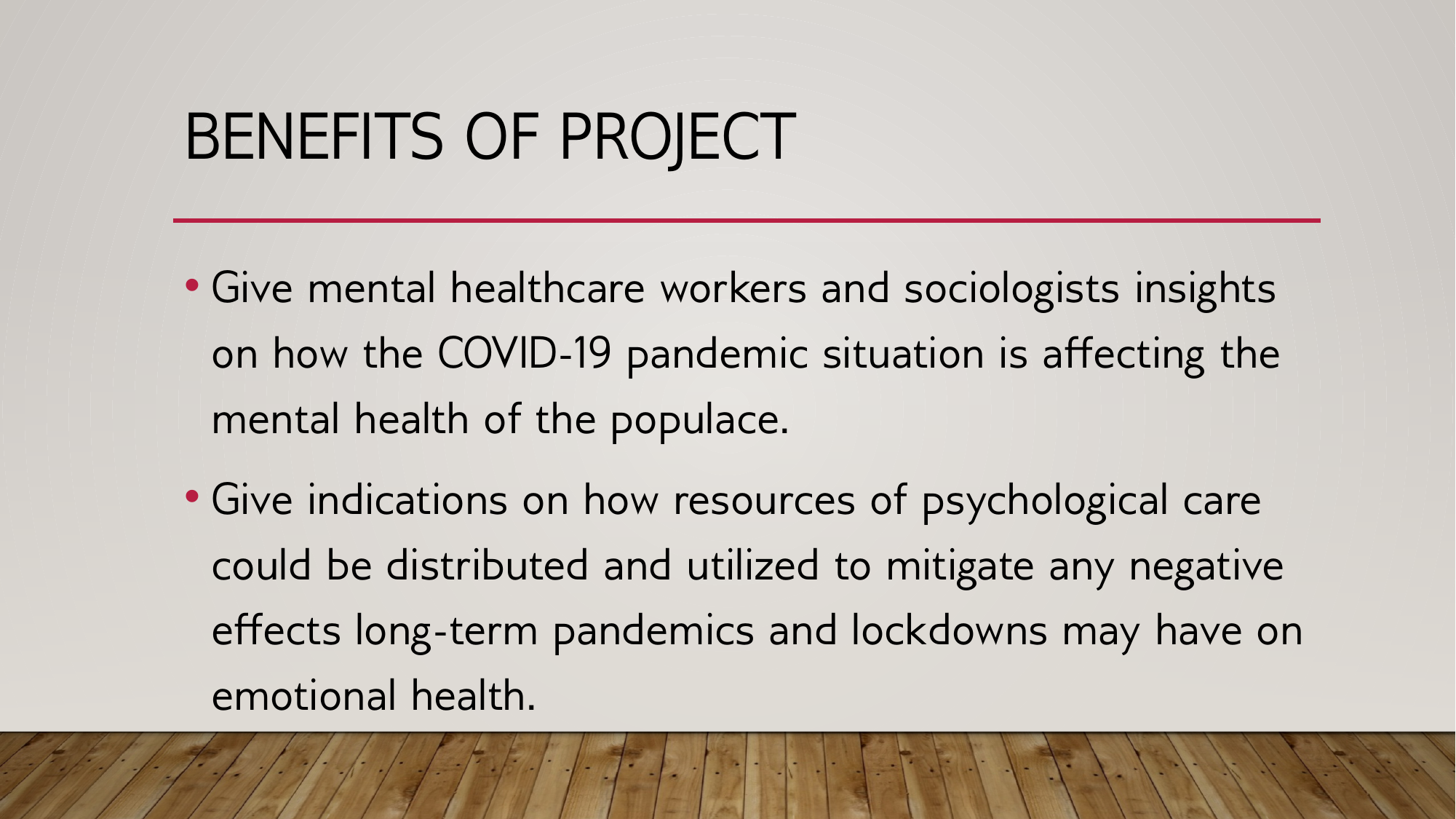

# Benefits of Project
Give mental healthcare workers and sociologists insights on how the COVID-19 pandemic situation is affecting the mental health of the populace.
Give indications on how resources of psychological care could be distributed and utilized to mitigate any negative effects long-term pandemics and lockdowns may have on emotional health.